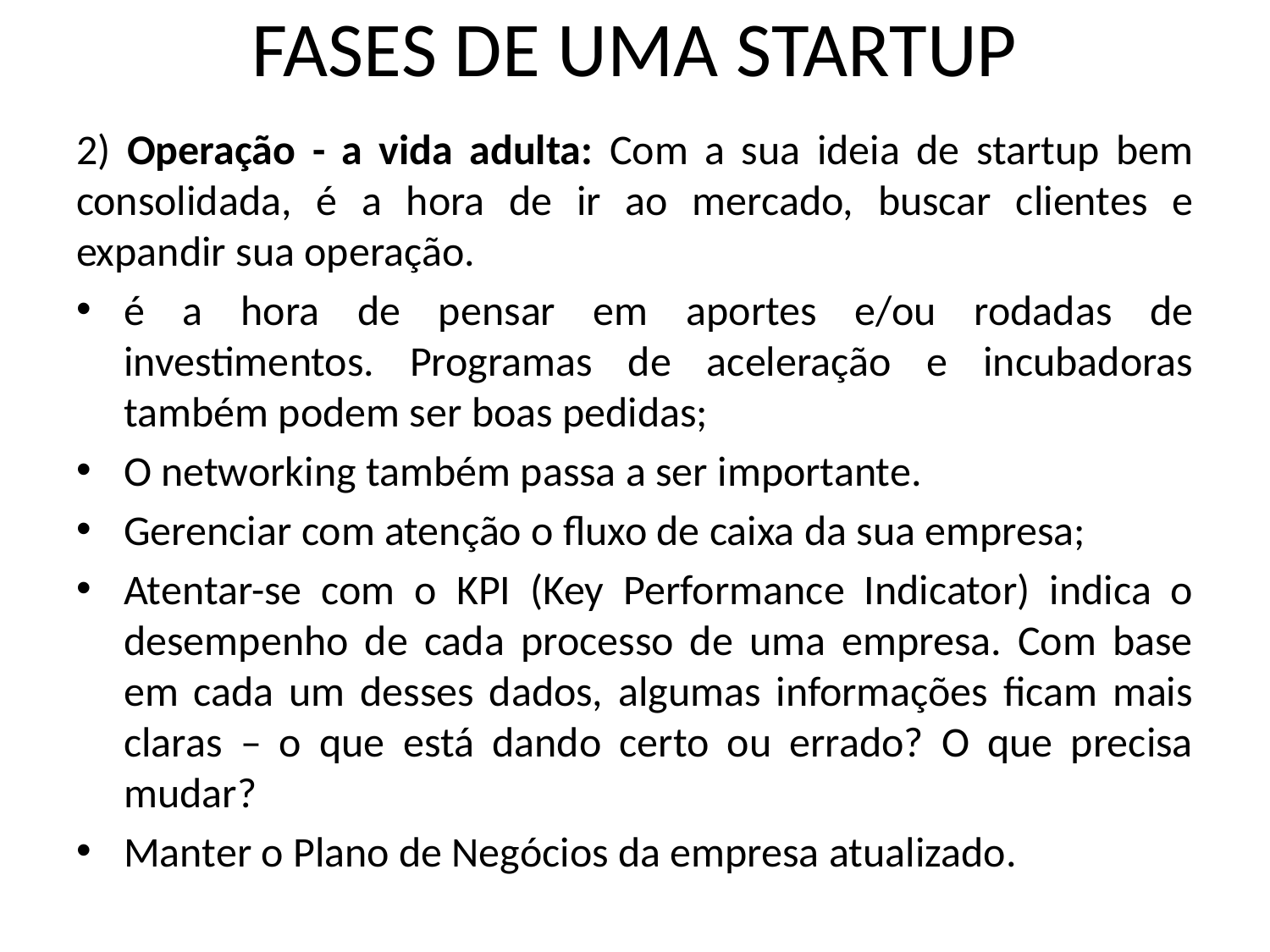

# FASES DE UMA STARTUP
2) Operação - a vida adulta: Com a sua ideia de startup bem consolidada, é a hora de ir ao mercado, buscar clientes e expandir sua operação.
é a hora de pensar em aportes e/ou rodadas de investimentos. Programas de aceleração e incubadoras também podem ser boas pedidas;
O networking também passa a ser importante.
Gerenciar com atenção o fluxo de caixa da sua empresa;
Atentar-se com o KPI (Key Performance Indicator) indica o desempenho de cada processo de uma empresa. Com base em cada um desses dados, algumas informações ficam mais claras – o que está dando certo ou errado? O que precisa mudar?
Manter o Plano de Negócios da empresa atualizado.